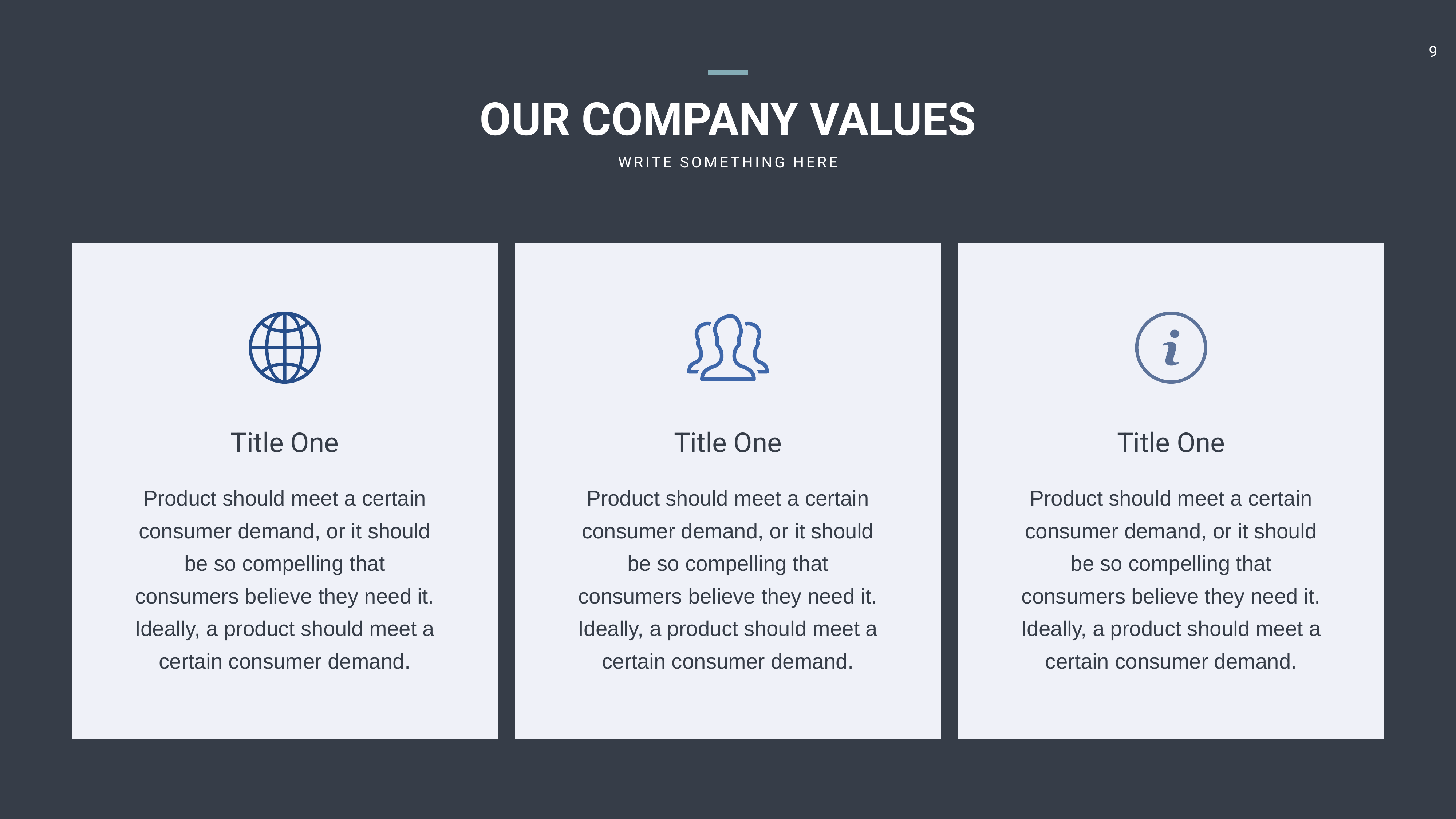

OUR COMPANY VALUES
WRITE SOMETHING HERE

Title One
Product should meet a certain consumer demand, or it should be so compelling that consumers believe they need it. Ideally, a product should meet a certain consumer demand.
Title One
Product should meet a certain consumer demand, or it should be so compelling that consumers believe they need it. Ideally, a product should meet a certain consumer demand.
Title One
Product should meet a certain consumer demand, or it should be so compelling that consumers believe they need it. Ideally, a product should meet a certain consumer demand.